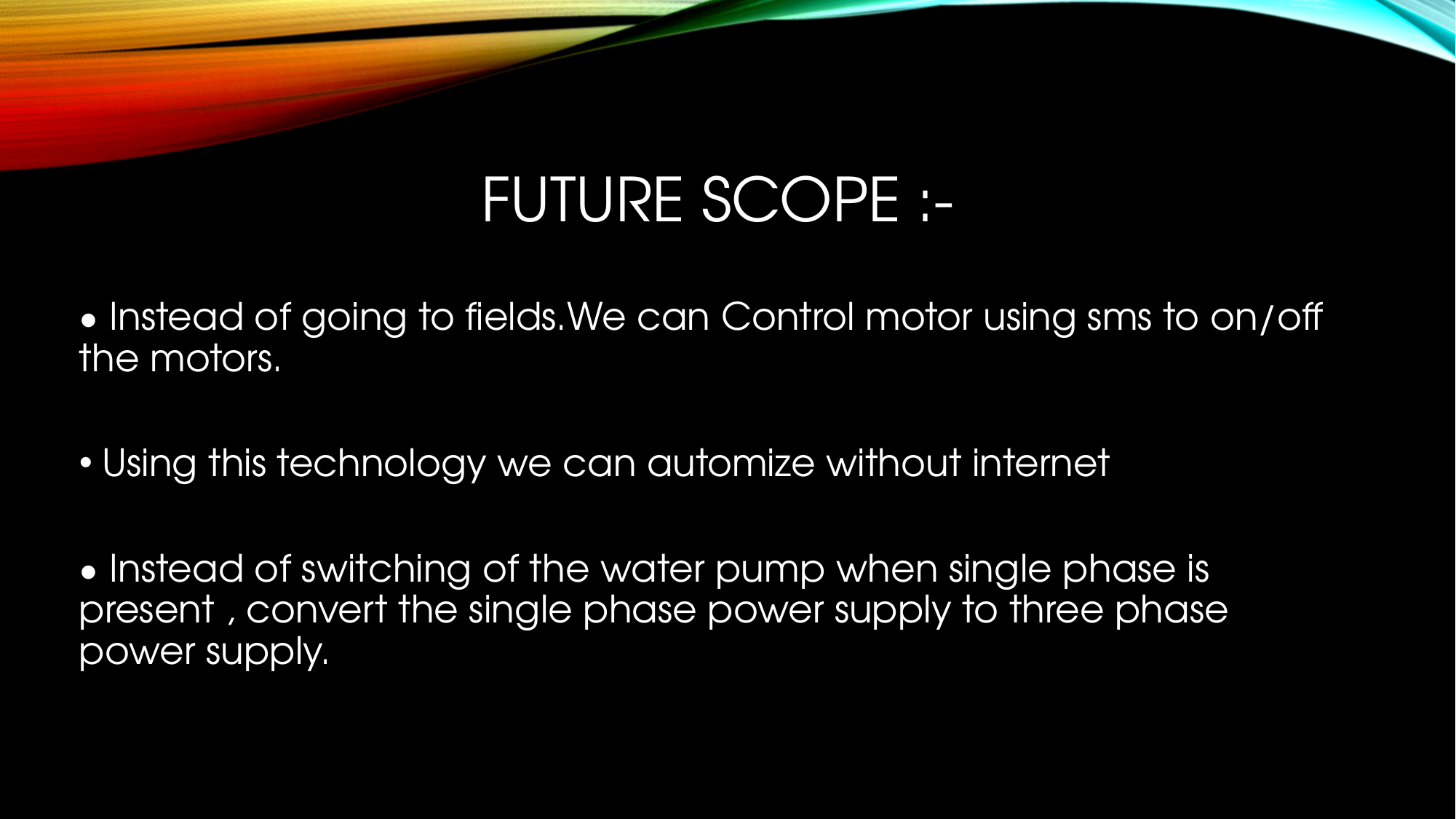

# Future Scope :-
• Instead of going to fields.We can Control motor using sms to on/off the motors.

Using this technology we can automize without internet

• Instead of switching of the water pump when single phase is present , convert the single phase power supply to three phase power supply.